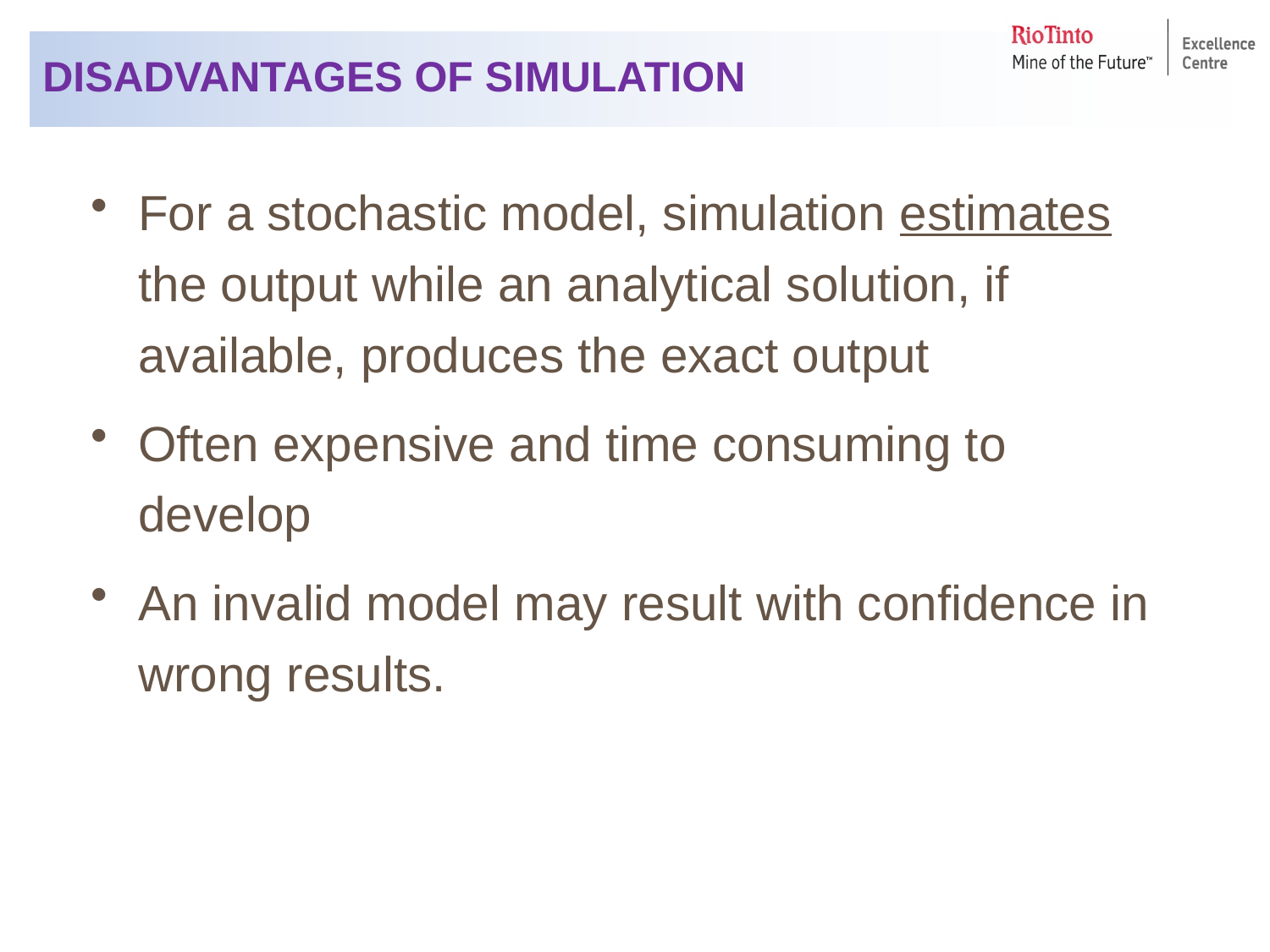

# DISADVANTAGES OF SIMULATION
For a stochastic model, simulation estimates the output while an analytical solution, if available, produces the exact output
Often expensive and time consuming to develop
An invalid model may result with confidence in wrong results.